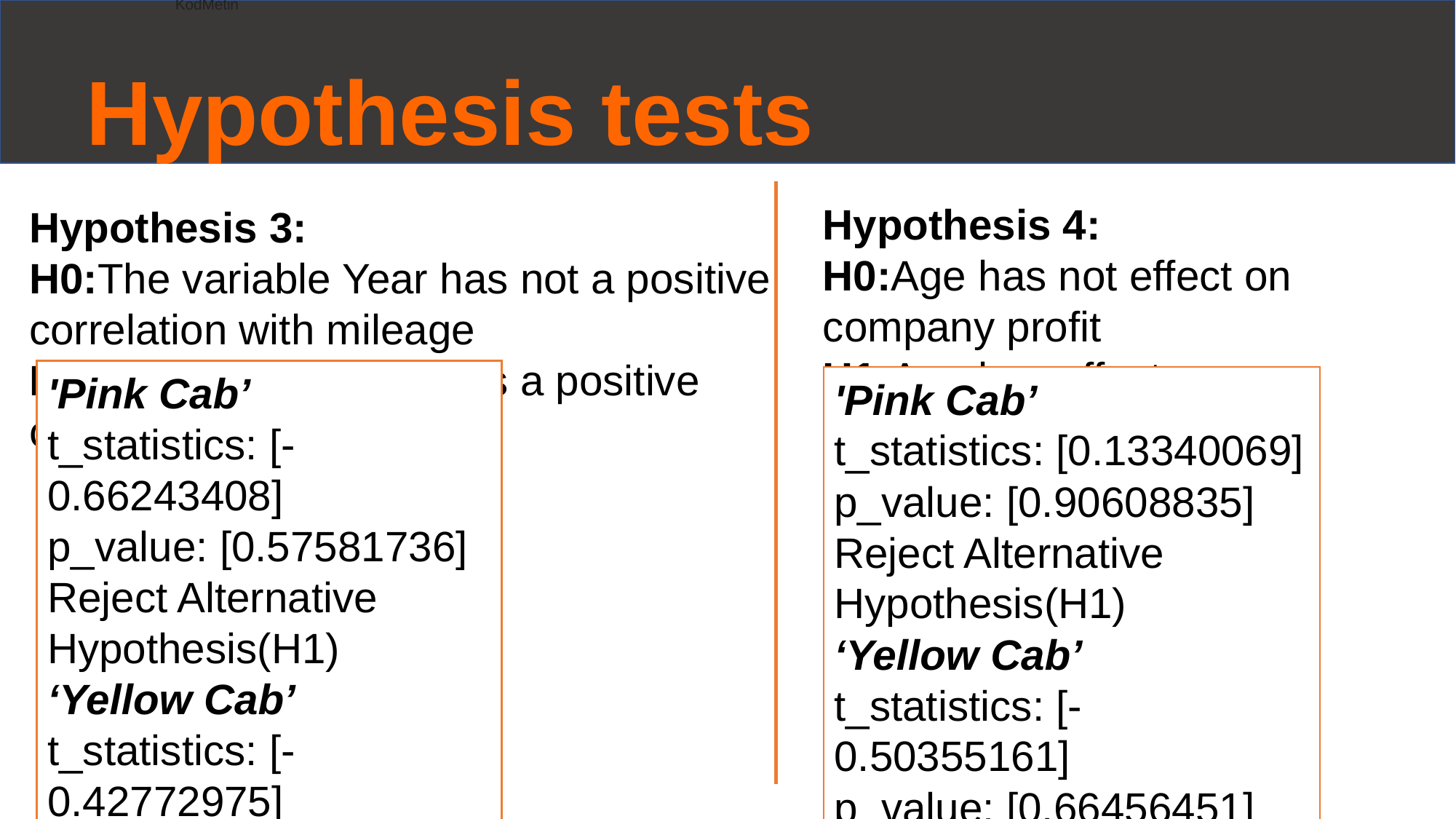

t_statistics: [-0.03834307] p_value: [0.97289731] Reject Alternative Hypothesis(H1) t_statistics: [0.17875066] p_value: [0.8746019] Reject Alternative Hypothesis(H1)
KodMetin

# Hypothesis tests
Hypothesis 4:
H0:Age has not effect on company profit
H1:Age has effect on company profit
Hypothesis 3:
H0:The variable Year has not a positive correlation with mileage
H1:The variable Year has a positive correlation with mileage
'Pink Cab’
t_statistics: [-0.66243408]
p_value: [0.57581736]
Reject Alternative Hypothesis(H1)
‘Yellow Cab’
t_statistics: [-0.42772975]
p_value: [0.71050085]
Reject Alternative Hypothesis(H1)
'Pink Cab’
t_statistics: [0.13340069]
p_value: [0.90608835]
Reject Alternative Hypothesis(H1)
‘Yellow Cab’
t_statistics: [-0.50355161]
p_value: [0.66456451]
Reject Alternative Hypothesis(H1)